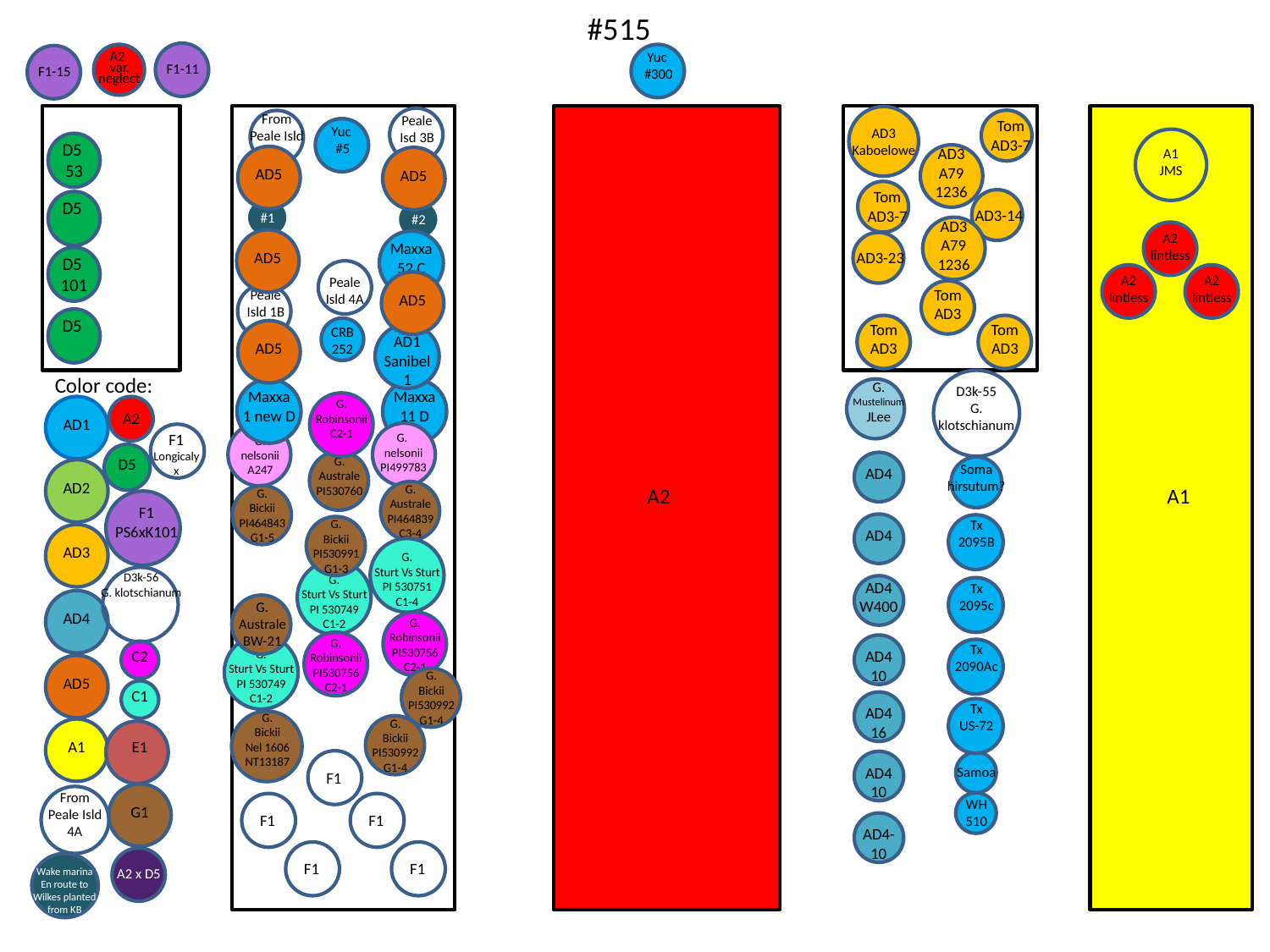

# #515
A2
var.

neglect
Yuc
#300

F1-11

F1-15
From
Peale Isld
5B

Peale
Isd 3B

AD3
Kaboelowe
Tom AD3-7

Yuc
#5

D5
53

AD3
A79 1236

A1
JMS

AD5

AD5
Tom AD3-7

AD3-14
D5

#1

#2
AD3
A79 1236

A2
lintless

AD5

Maxxa
52 C

AD3-23
D5
101

Peale
Isld 4A

A2
lintless

A2
lintless

AD5
Tom
AD3

Peale
Isld 1B

D5

Tom
AD3

Tom
AD3

CRB
252

AD5

AD1
Sanibel
1
Color code:

D3k-55
G.
klotschianum
G.
Mustelinum
JLee

Maxxa
1 new D

Maxxa
11 D
G. Robinsonii C2-1

A2
AD1
F1
Longicalyx

G. nelsoniiA247

G.
nelsonii
PI499783

D5
G.
Australe
PI530760

AD4
Soma
hirsutum?

AD2
G.
Australe
PI464839
C3-4

A2
A1
G.
Bickii
PI464843
G1-5

F1
PS6xK101
G.
Bickii
PI530991
G1-3

Tx
2095B

AD4

AD3

G.
Sturt Vs Sturt
PI 530751
C1-4

G.
Sturt Vs Sturt
PI 530749
C1-2
D3k-56
G. klotschianum

AD4
W400

Tx
2095c

AD4
G.
Australe
BW-21

G. Robinsonii PI530756
C2-1

G. Robinsonii PI530756
C2-1

Tx
2090Ac

AD4
10

G.
Sturt Vs Sturt
PI 530749
C1-2
C2

AD5
G.
Bickii
PI530992
G1-4

C1

AD4
16
Tx
US-72

G.
Bickii
Nel 1606
NT13187

G.
Bickii
PI530992
G1-4

A1
E1

F1

AD4
10

Samoa
From
Peale Isld
4A

WH
510

F1

F1
G1

AD4-
10

F1

F1

A2 x D5

Wake marina
En route to Wilkes planted from KB